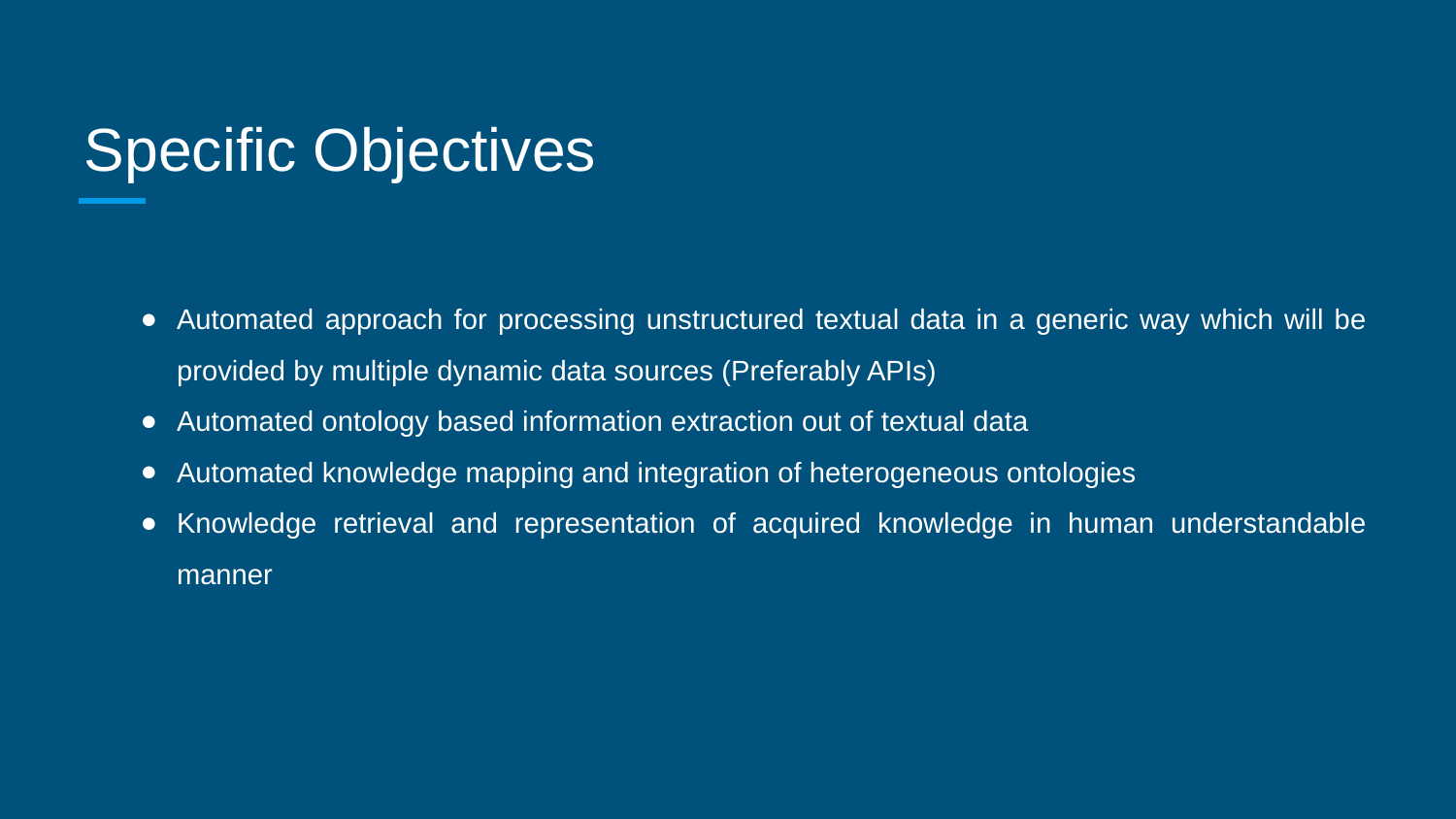

# Specific Objectives
Automated approach for processing unstructured textual data in a generic way which will be provided by multiple dynamic data sources (Preferably APIs)
Automated ontology based information extraction out of textual data
Automated knowledge mapping and integration of heterogeneous ontologies
Knowledge retrieval and representation of acquired knowledge in human understandable manner